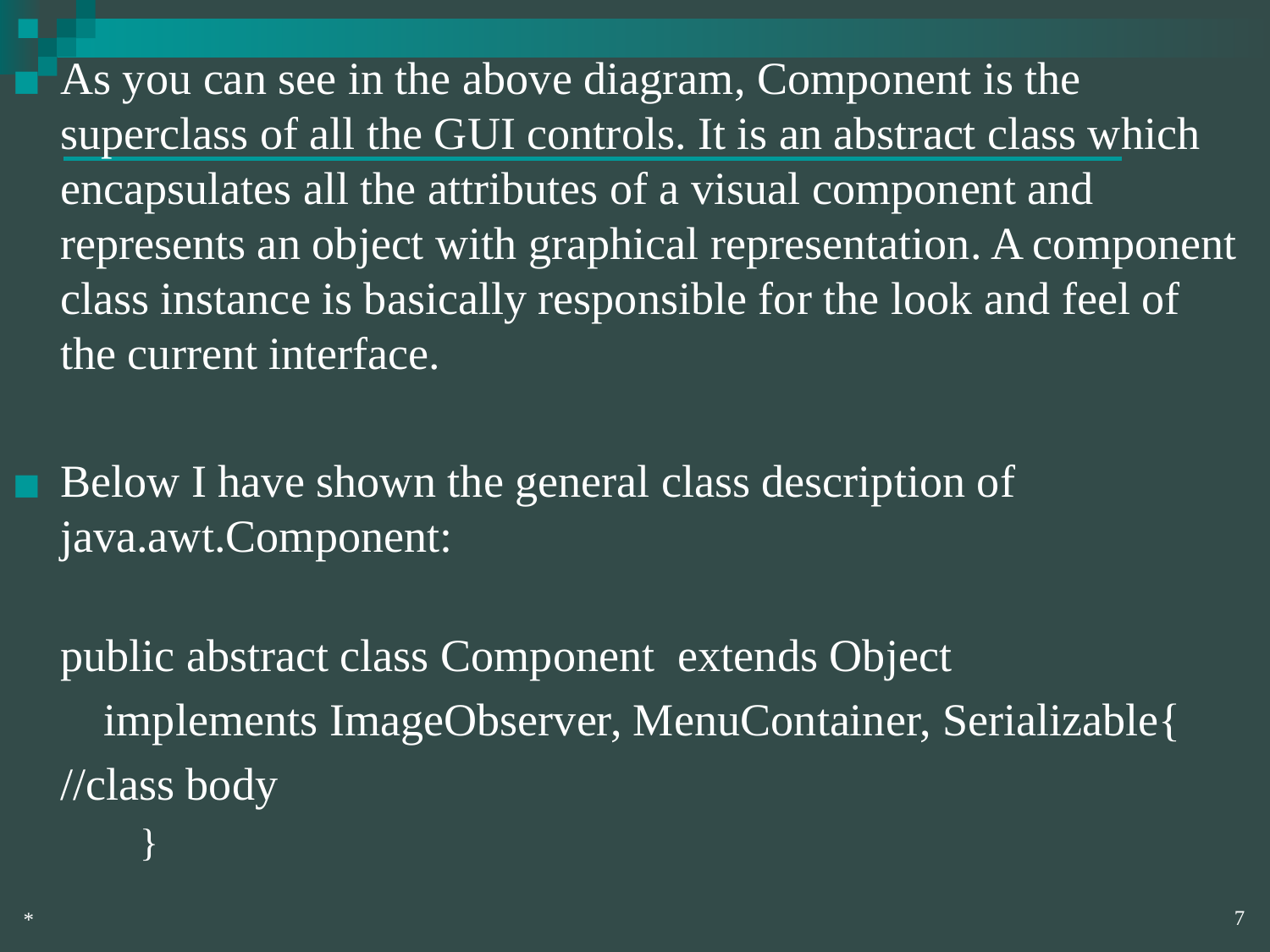

As you can see in the above diagram, Component is the superclass of all the GUI controls. It is an abstract class which encapsulates all the attributes of a visual component and represents an object with graphical representation. A component class instance is basically responsible for the look and feel of the current interface.

Below I have shown the general class description of  java.awt.Component:
public abstract class Component  extends Object
        implements ImageObserver, MenuContainer, Serializable{
  	//class body
}
7